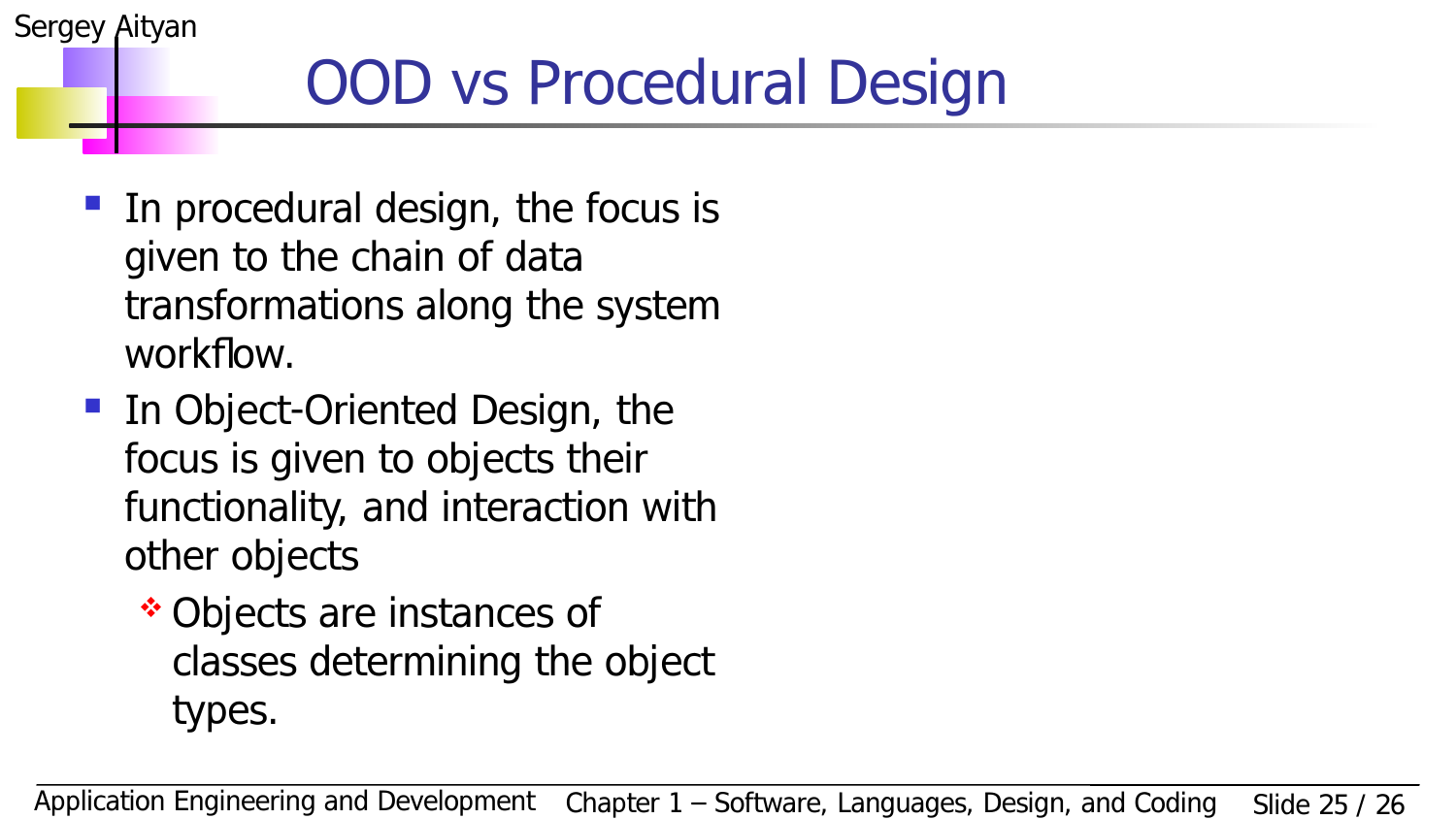

# OOD vs Procedural Design
In procedural design, the focus is given to the chain of data transformations along the system workflow.
In Object-Oriented Design, the focus is given to objects their functionality, and interaction with other objects
Objects are instances of classes determining the object types.